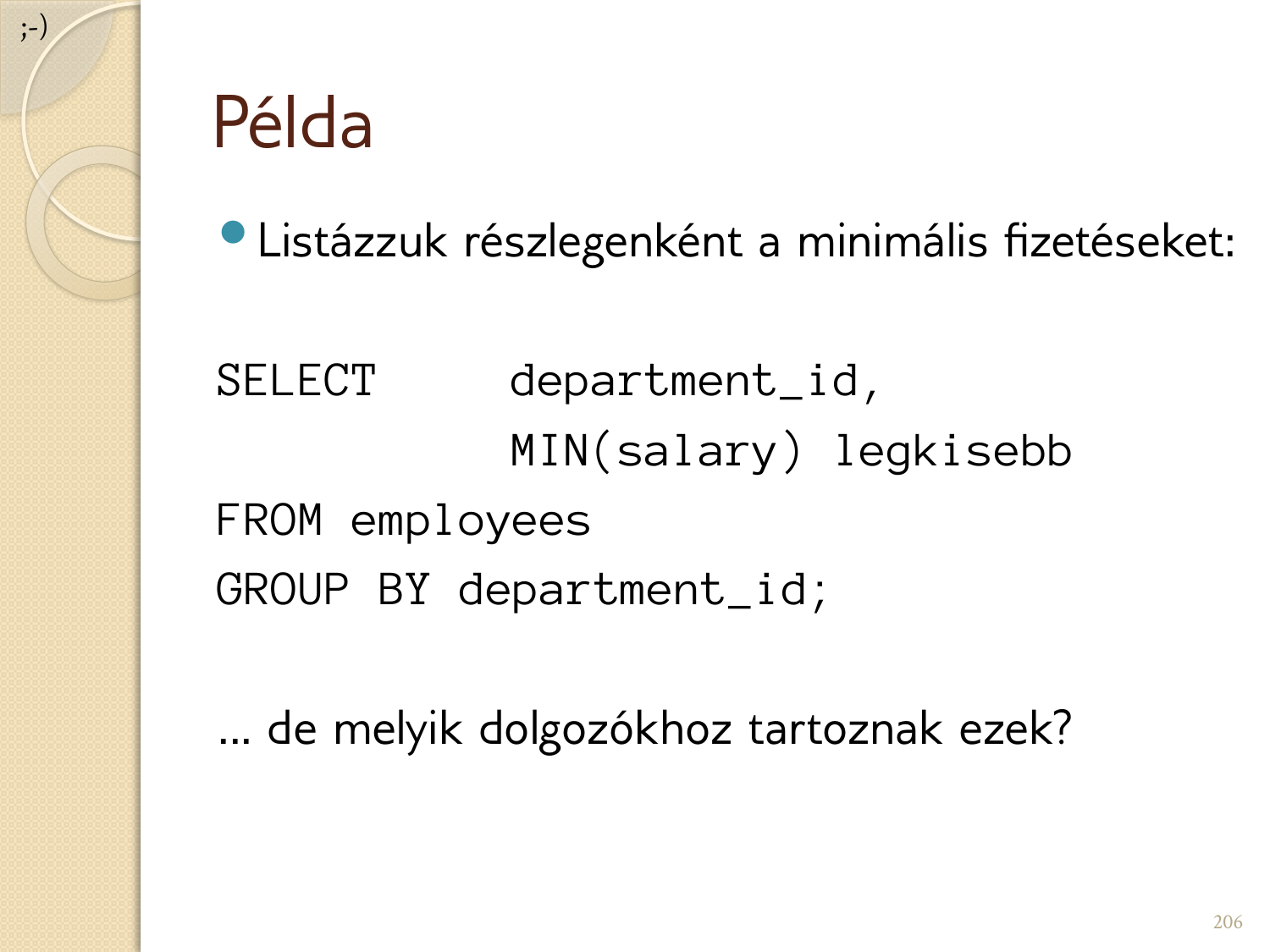

;-)
# Példa
Listázzuk részlegenként a minimális fizetéseket:

SELECT 	department_id,
			MIN(salary) legkisebb
FROM employees
GROUP BY department_id;

... de melyik dolgozókhoz tartoznak ezek?
206